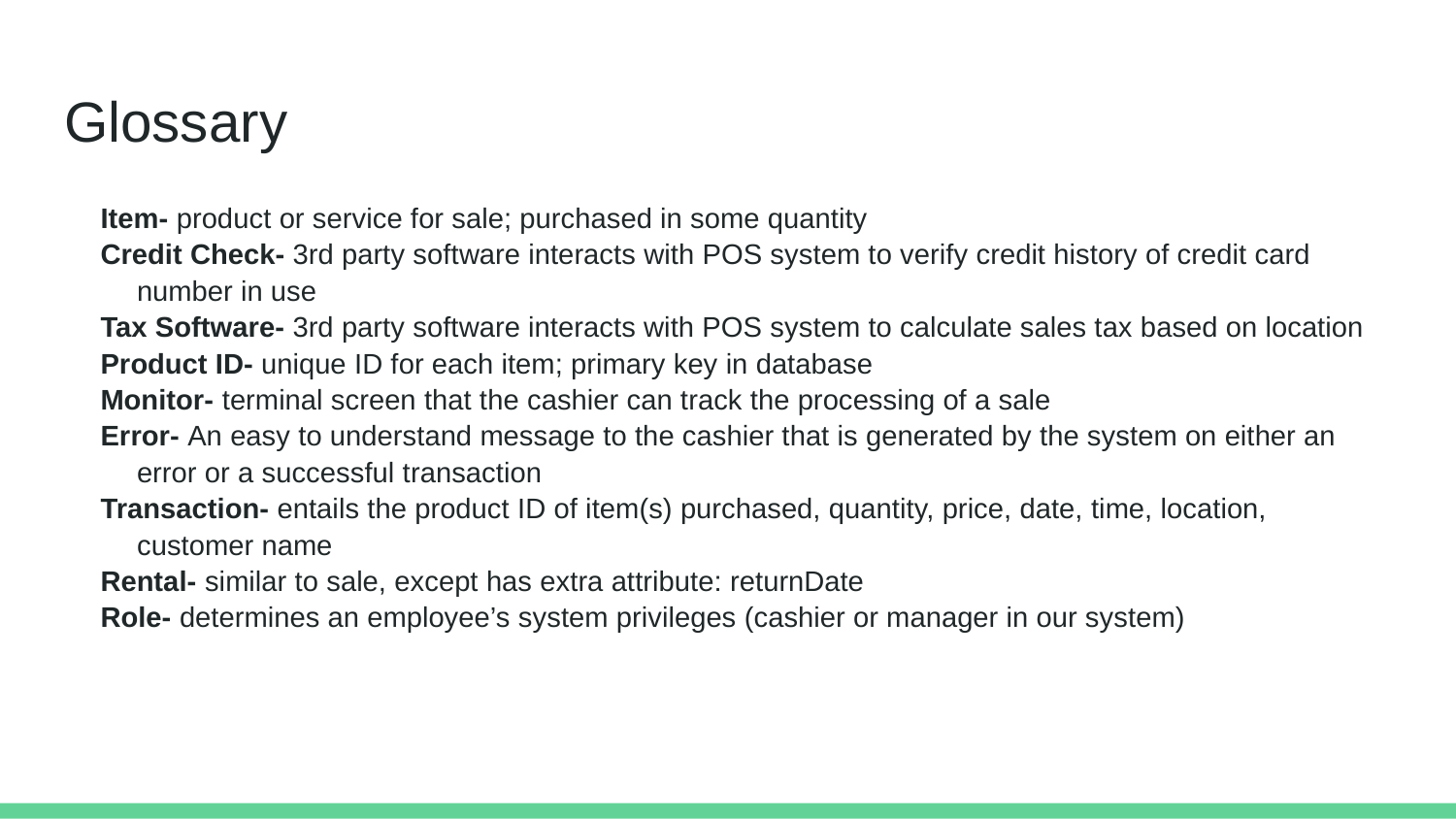

# Glossary
Item- product or service for sale; purchased in some quantity
Credit Check- 3rd party software interacts with POS system to verify credit history of credit card number in use
Tax Software- 3rd party software interacts with POS system to calculate sales tax based on location
Product ID- unique ID for each item; primary key in database
Monitor- terminal screen that the cashier can track the processing of a sale
Error- An easy to understand message to the cashier that is generated by the system on either an error or a successful transaction
Transaction- entails the product ID of item(s) purchased, quantity, price, date, time, location, customer name
Rental- similar to sale, except has extra attribute: returnDate
Role- determines an employee’s system privileges (cashier or manager in our system)